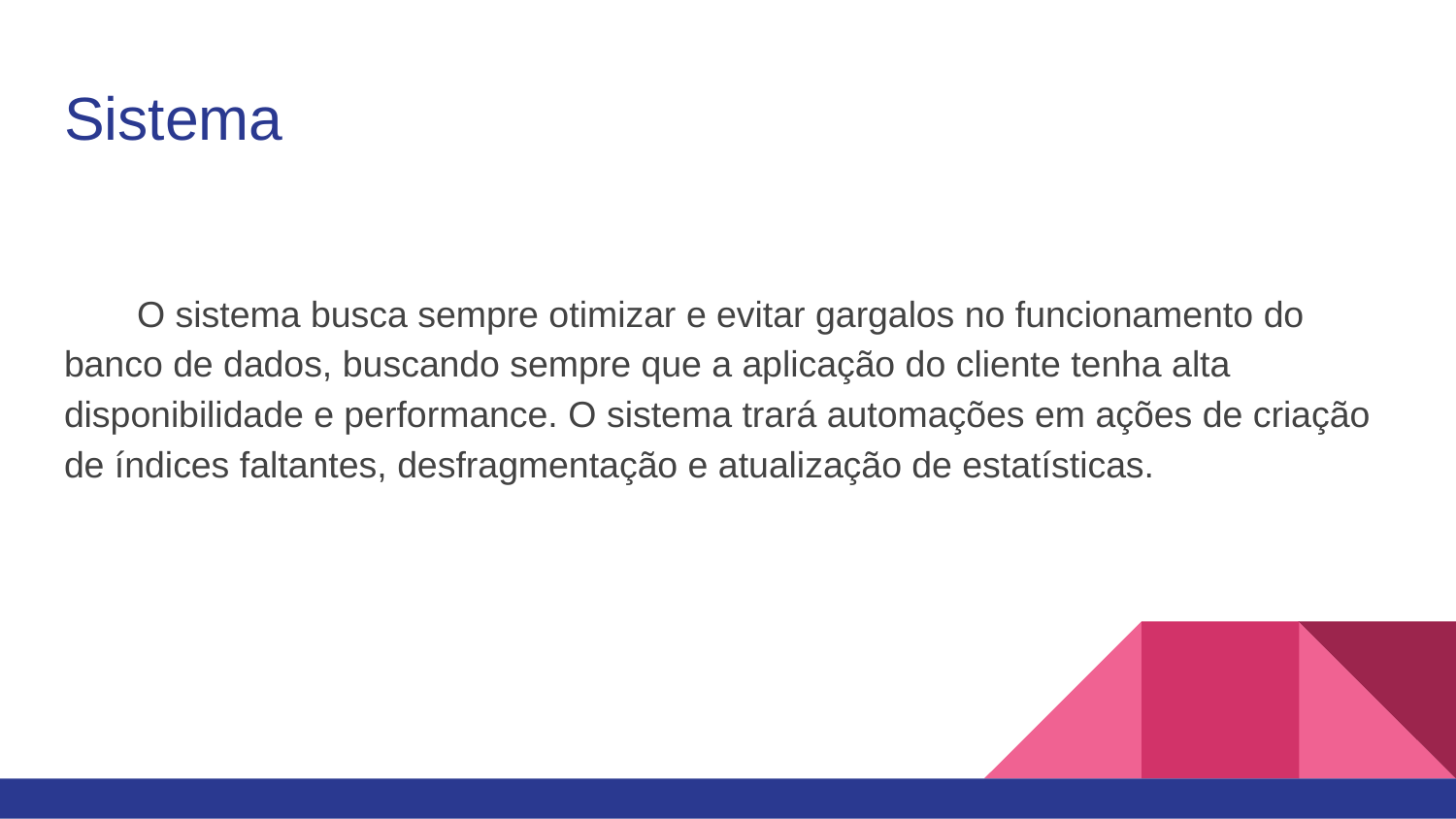

# Sistema
O sistema busca sempre otimizar e evitar gargalos no funcionamento do banco de dados, buscando sempre que a aplicação do cliente tenha alta disponibilidade e performance. O sistema trará automações em ações de criação de índices faltantes, desfragmentação e atualização de estatísticas.